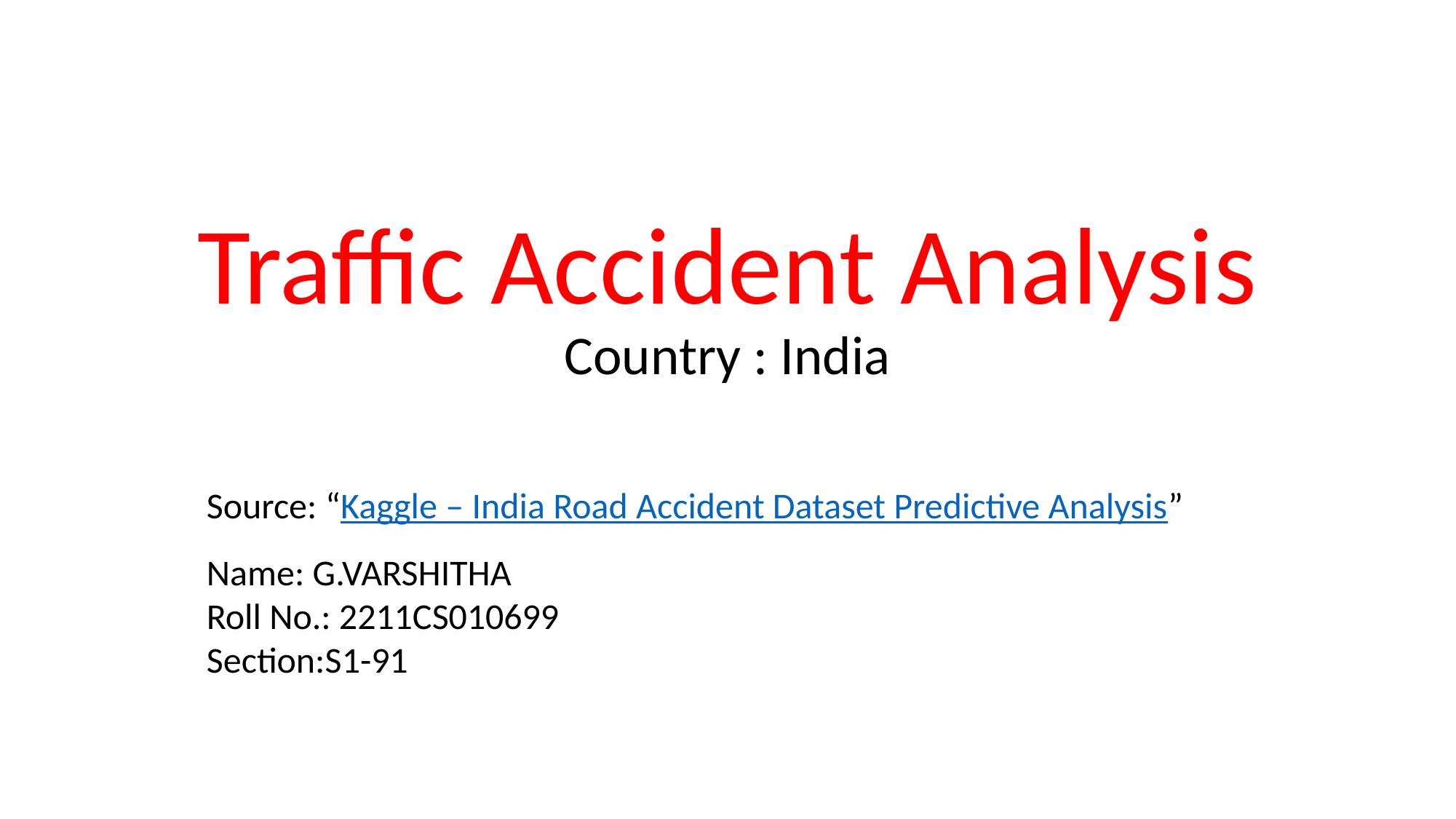

# Traffic Accident Analysis
Country : India
Source: “Kaggle – India Road Accident Dataset Predictive Analysis”
Name: G.VARSHITHA
Roll No.: 2211CS010699
Section:S1-91